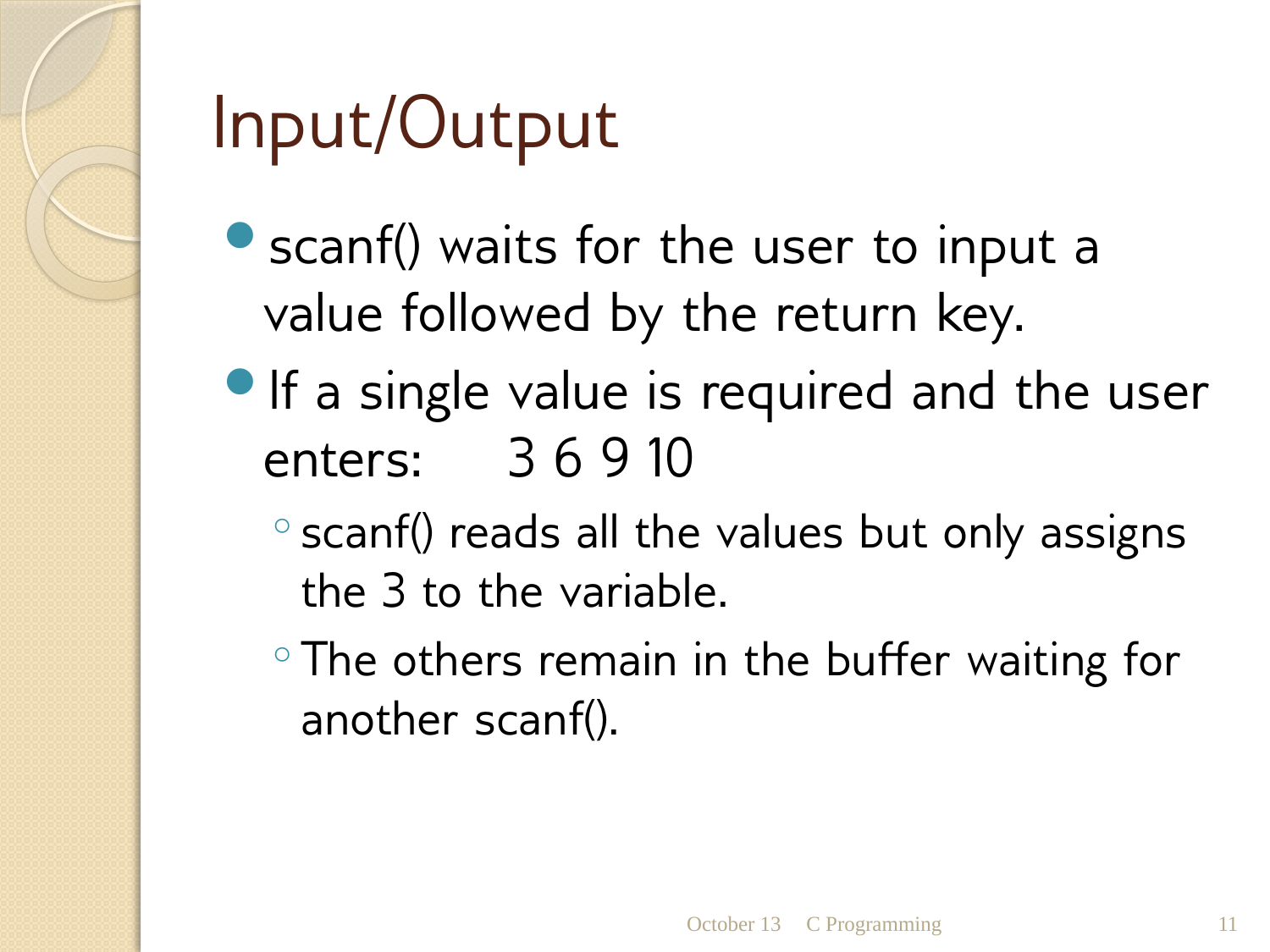

# Input/Output
scanf() waits for the user to input a value followed by the return key.
If a single value is required and the user enters:     3 6 9 10
scanf() reads all the values but only assigns the 3 to the variable.
The others remain in the buffer waiting for another scanf().
October 13
C Programming
11